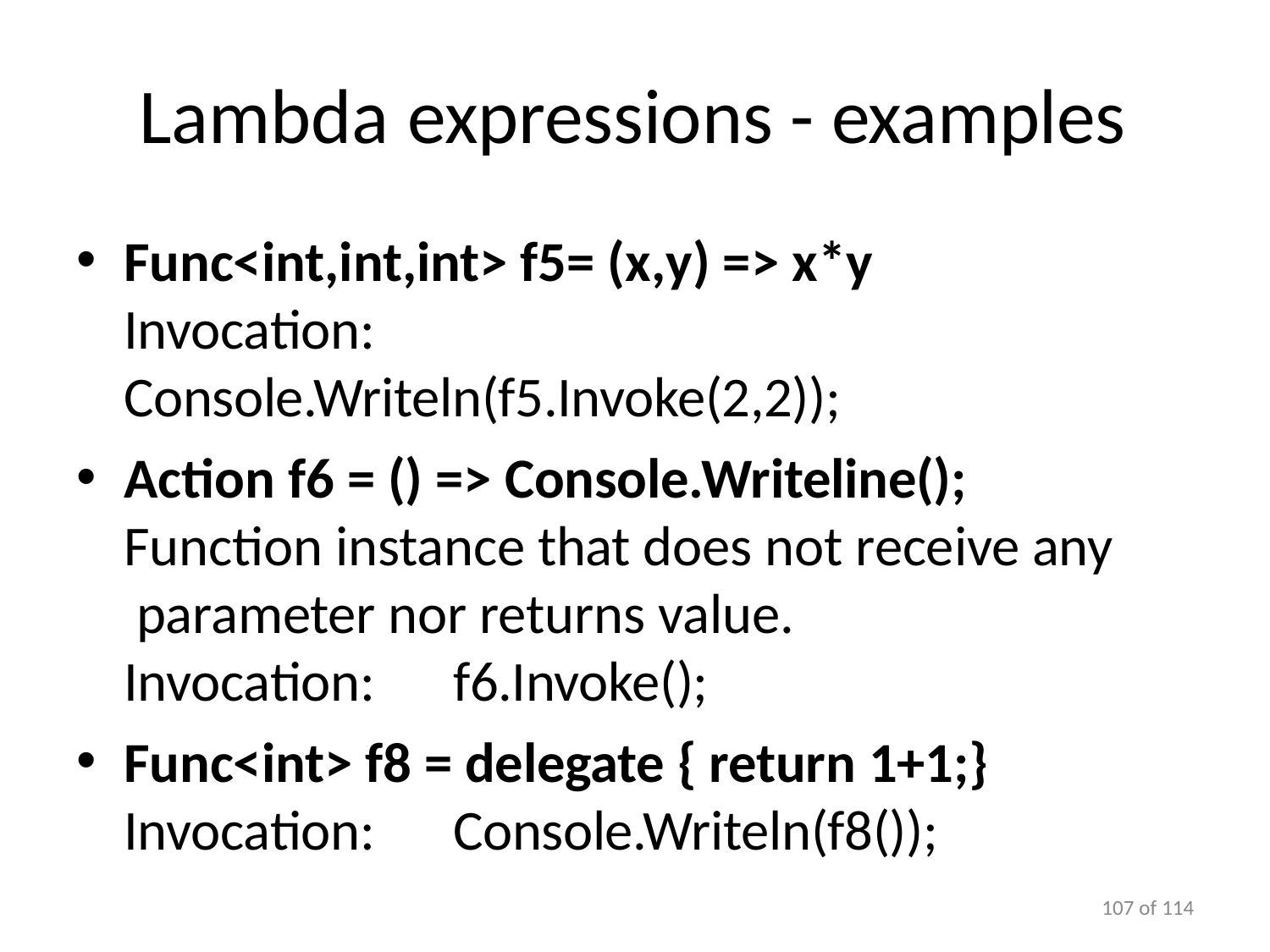

# Lambda expressions - examples
Func<int,int,int> f5= (x,y) => x*y
Invocation:	Console.Writeln(f5.Invoke(2,2));
Action f6 = () => Console.Writeline();  Function instance that does not receive any  parameter nor returns value.
Invocation:	f6.Invoke();
Func<int> f8 = delegate { return 1+1;}
Invocation:	Console.Writeln(f8());
107 of 114